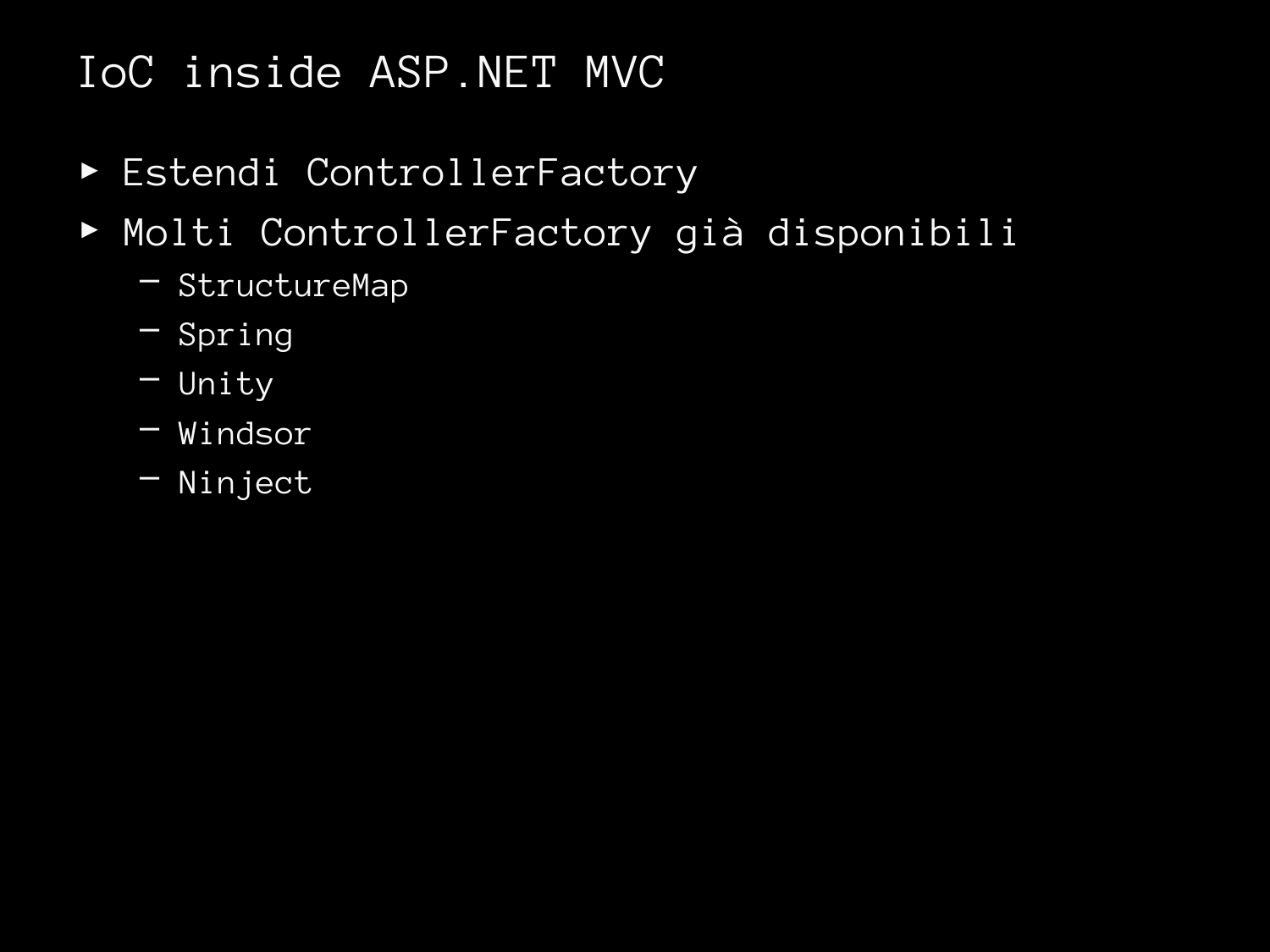

# IoC inside ASP.NET MVC
Estendi ControllerFactory
Molti ControllerFactory già disponibili
StructureMap
Spring
Unity
Windsor
Ninject